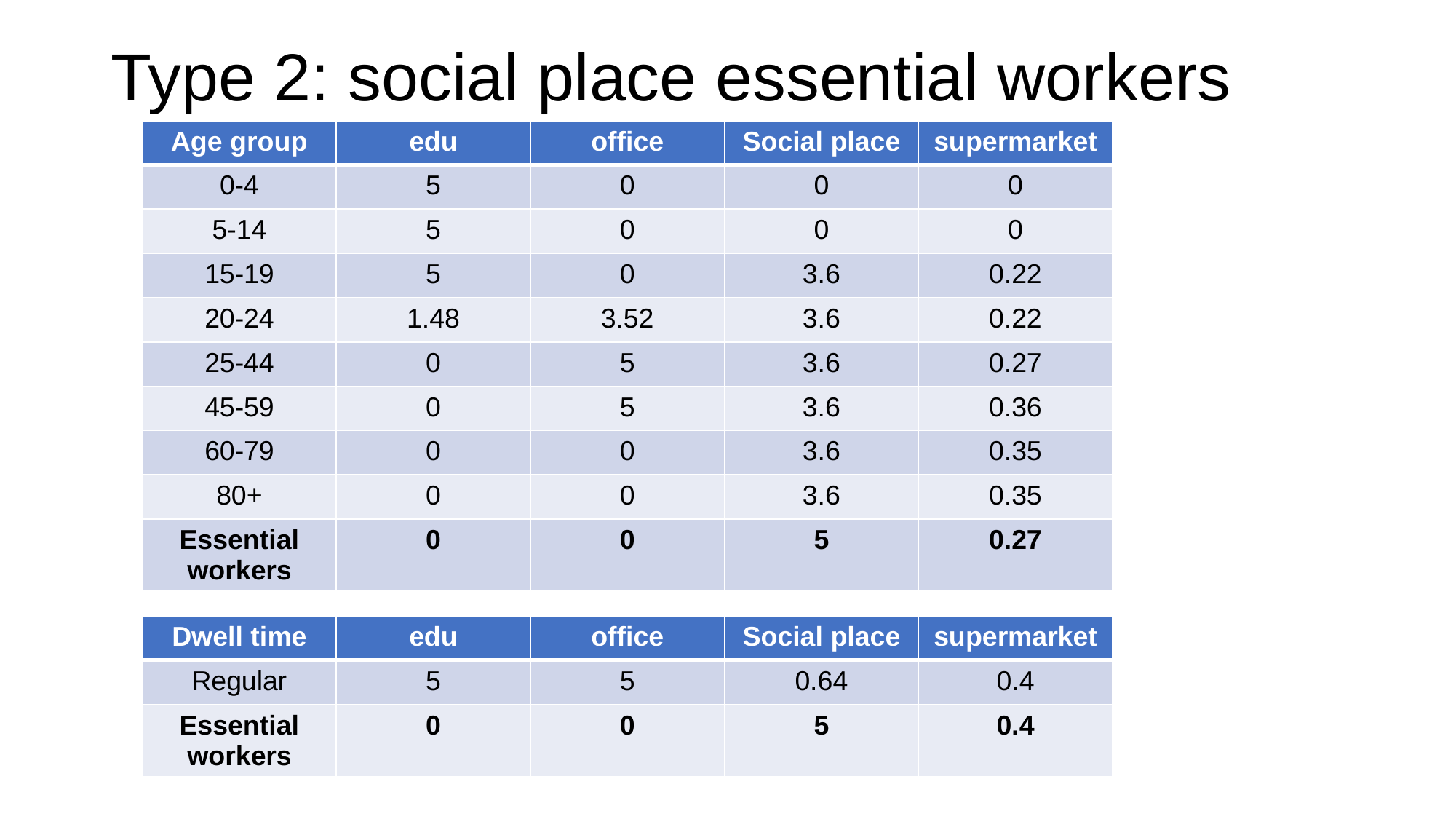

# Type 2: social place essential workers
| Age group | edu | office | Social place | supermarket |
| --- | --- | --- | --- | --- |
| 0-4 | 5 | 0 | 0 | 0 |
| 5-14 | 5 | 0 | 0 | 0 |
| 15-19 | 5 | 0 | 3.6 | 0.22 |
| 20-24 | 1.48 | 3.52 | 3.6 | 0.22 |
| 25-44 | 0 | 5 | 3.6 | 0.27 |
| 45-59 | 0 | 5 | 3.6 | 0.36 |
| 60-79 | 0 | 0 | 3.6 | 0.35 |
| 80+ | 0 | 0 | 3.6 | 0.35 |
| Essential workers | 0 | 0 | 5 | 0.27 |
| Dwell time | edu | office | Social place | supermarket |
| --- | --- | --- | --- | --- |
| Regular | 5 | 5 | 0.64 | 0.4 |
| Essential workers | 0 | 0 | 5 | 0.4 |